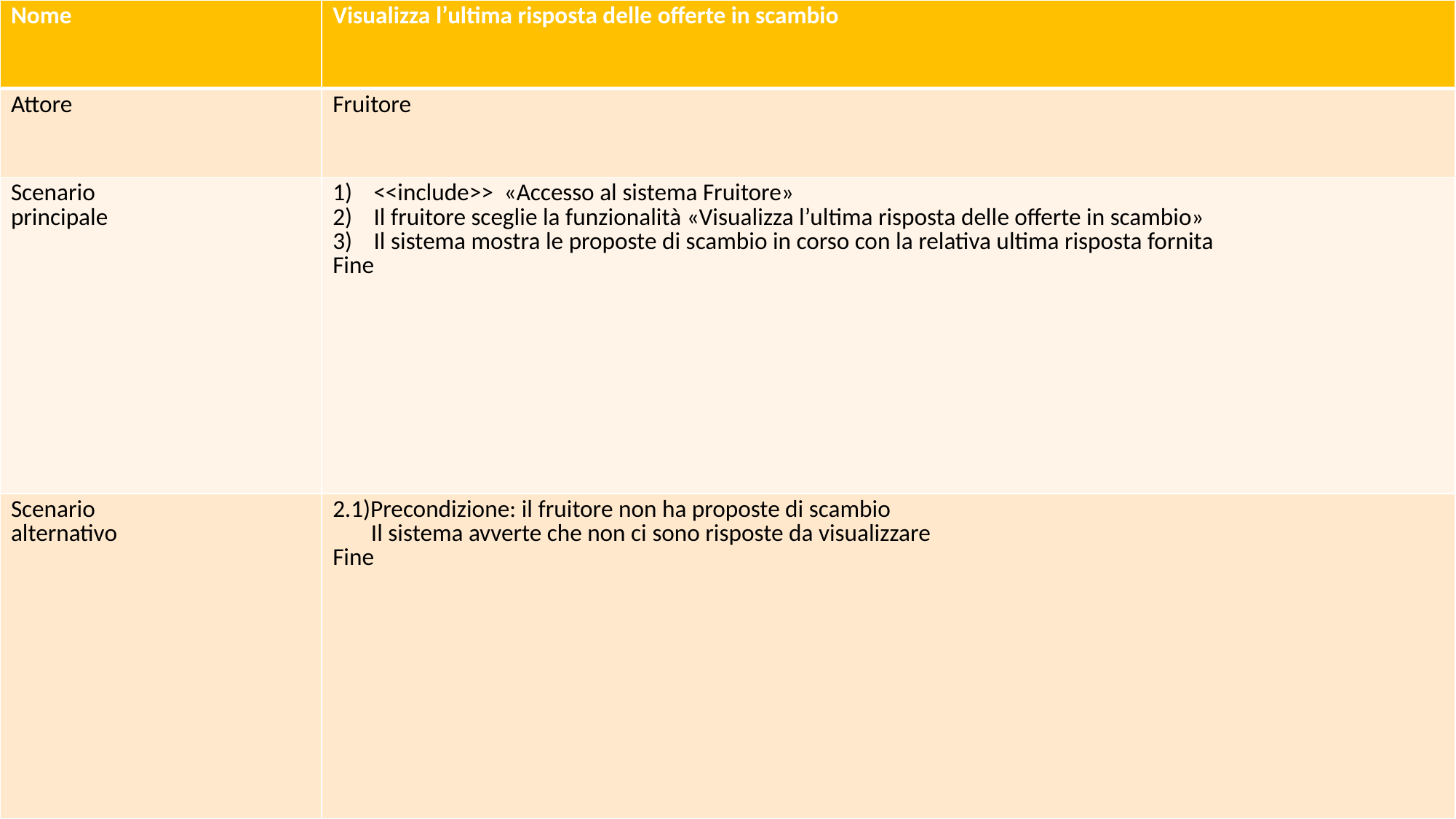

| Nome | Visualizza l’ultima risposta delle offerte in scambio |
| --- | --- |
| Attore | Fruitore |
| Scenario principale | <<include>> «Accesso al sistema Fruitore» Il fruitore sceglie la funzionalità «Visualizza l’ultima risposta delle offerte in scambio» Il sistema mostra le proposte di scambio in corso con la relativa ultima risposta fornita Fine |
| Scenario alternativo | 2.1)Precondizione: il fruitore non ha proposte di scambio Il sistema avverte che non ci sono risposte da visualizzare Fine |